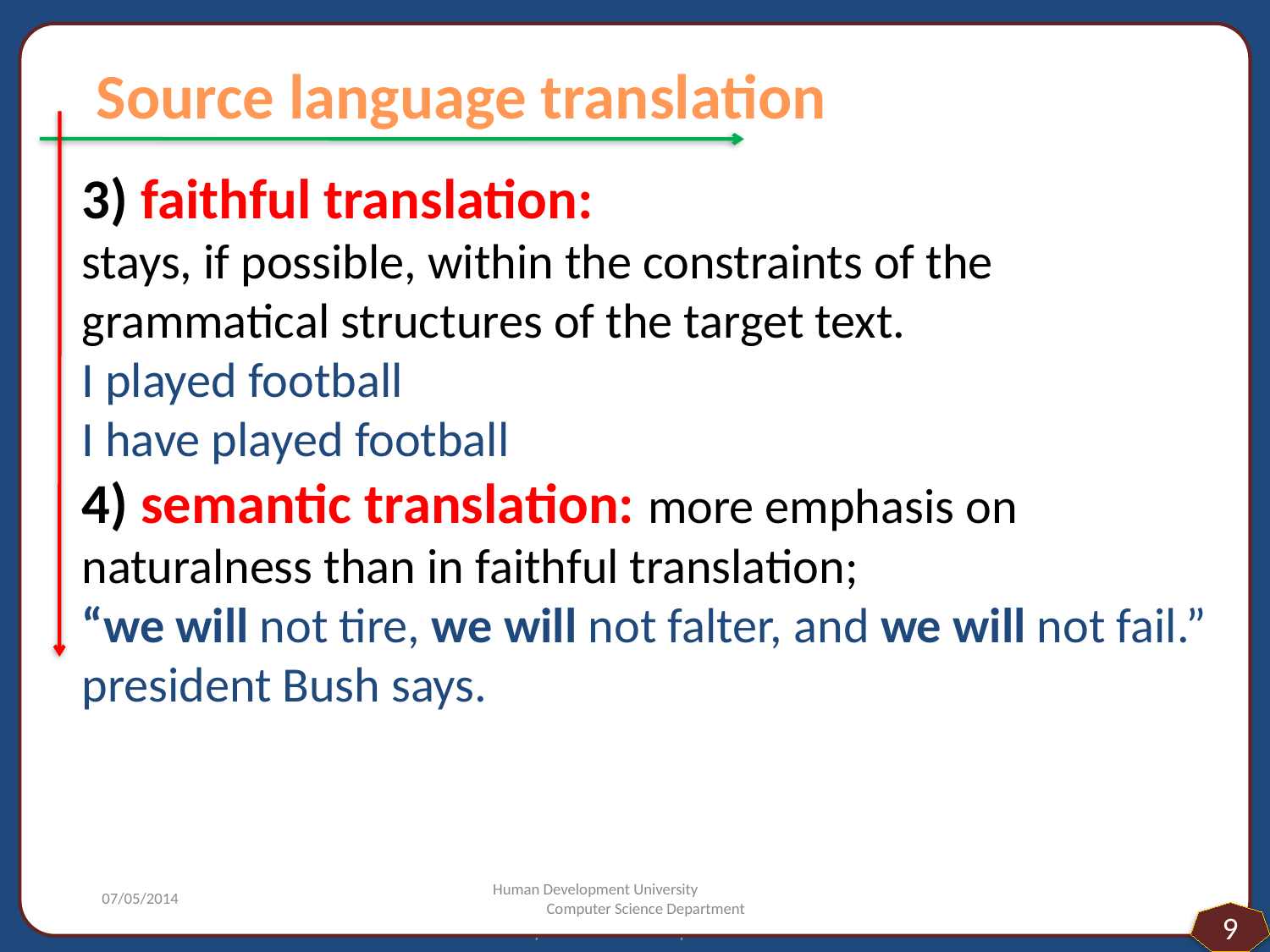

#
 Source language translation
3) faithful translation:
stays, if possible, within the constraints of the grammatical structures of the target text.
I played football
I have played football
4) semantic translation: more emphasis on naturalness than in faithful translation;
“we will not tire, we will not falter, and we will not fail.” president Bush says.

07/05/2014
Human Development University                              Computer Science Department
07/05/2014
Human Development University                              Computer Science Department
10
9